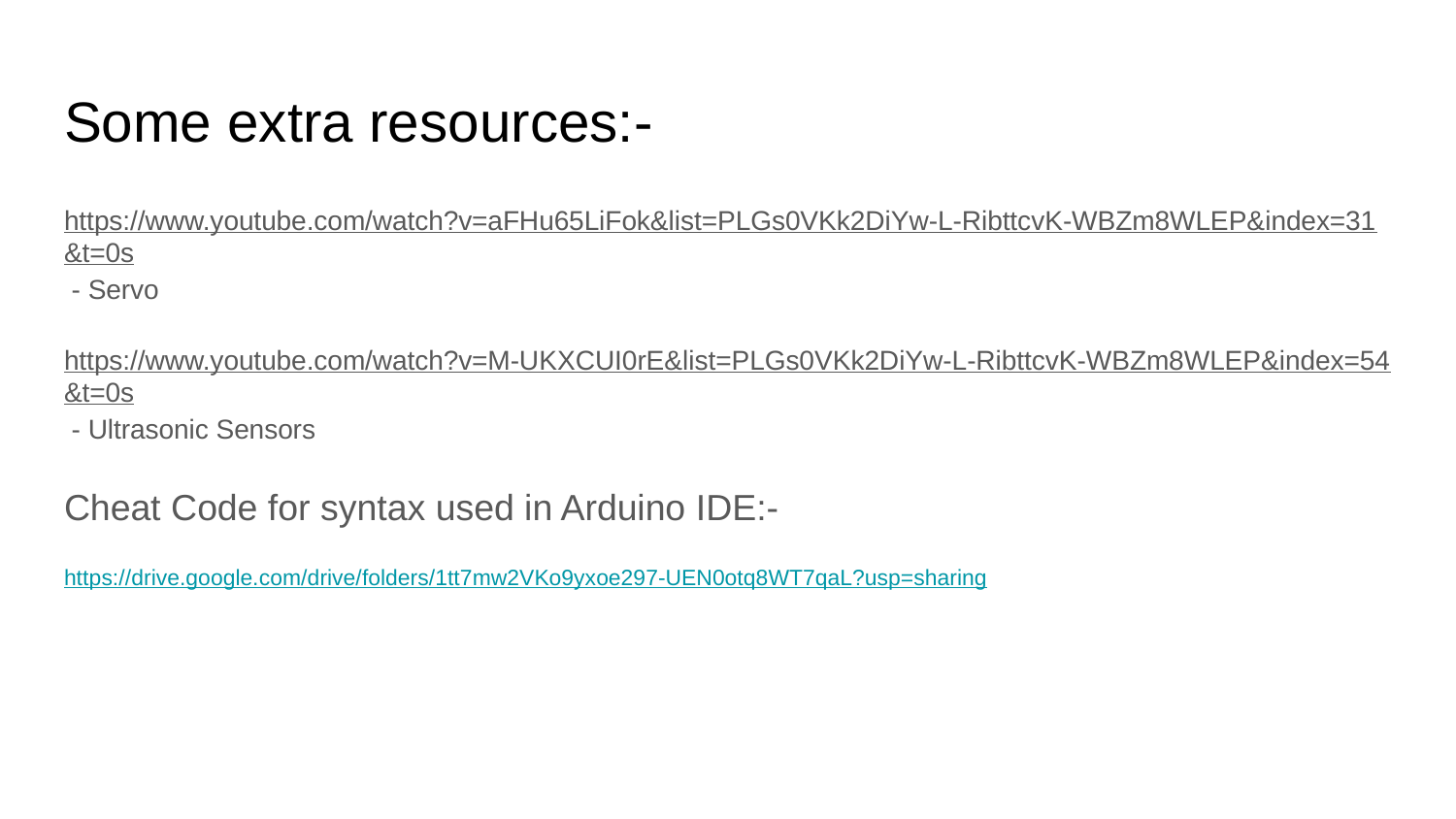

# Some extra resources:-
https://www.youtube.com/watch?v=aFHu65LiFok&list=PLGs0VKk2DiYw-L-RibttcvK-WBZm8WLEP&index=31&t=0s - Servo
https://www.youtube.com/watch?v=M-UKXCUI0rE&list=PLGs0VKk2DiYw-L-RibttcvK-WBZm8WLEP&index=54&t=0s - Ultrasonic Sensors
Cheat Code for syntax used in Arduino IDE:-
https://drive.google.com/drive/folders/1tt7mw2VKo9yxoe297-UEN0otq8WT7qaL?usp=sharing